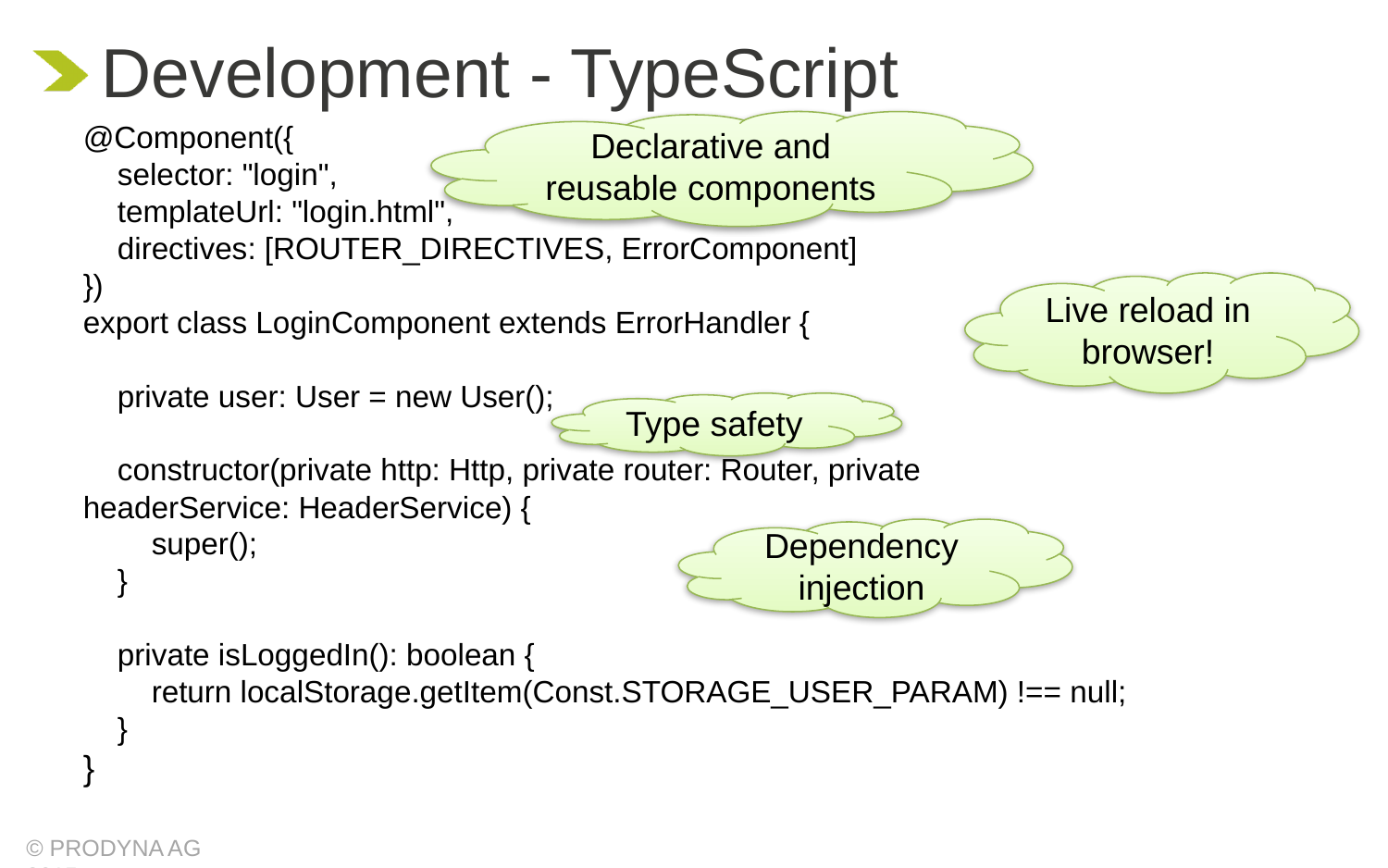

Development - TypeScript
@Component({
    selector: "login",
    templateUrl: "login.html",
    directives: [ROUTER_DIRECTIVES, ErrorComponent]
})
export class LoginComponent extends ErrorHandler {

    private user: User = new User();

    constructor(private http: Http, private router: Router, private 		headerService: HeaderService) {
        super();
    }

    private isLoggedIn(): boolean {
        return localStorage.getItem(Const.STORAGE_USER_PARAM) !== null;
    }
}
Declarative and reusable components
Live reload in browser!
Type safety
Dependency injection